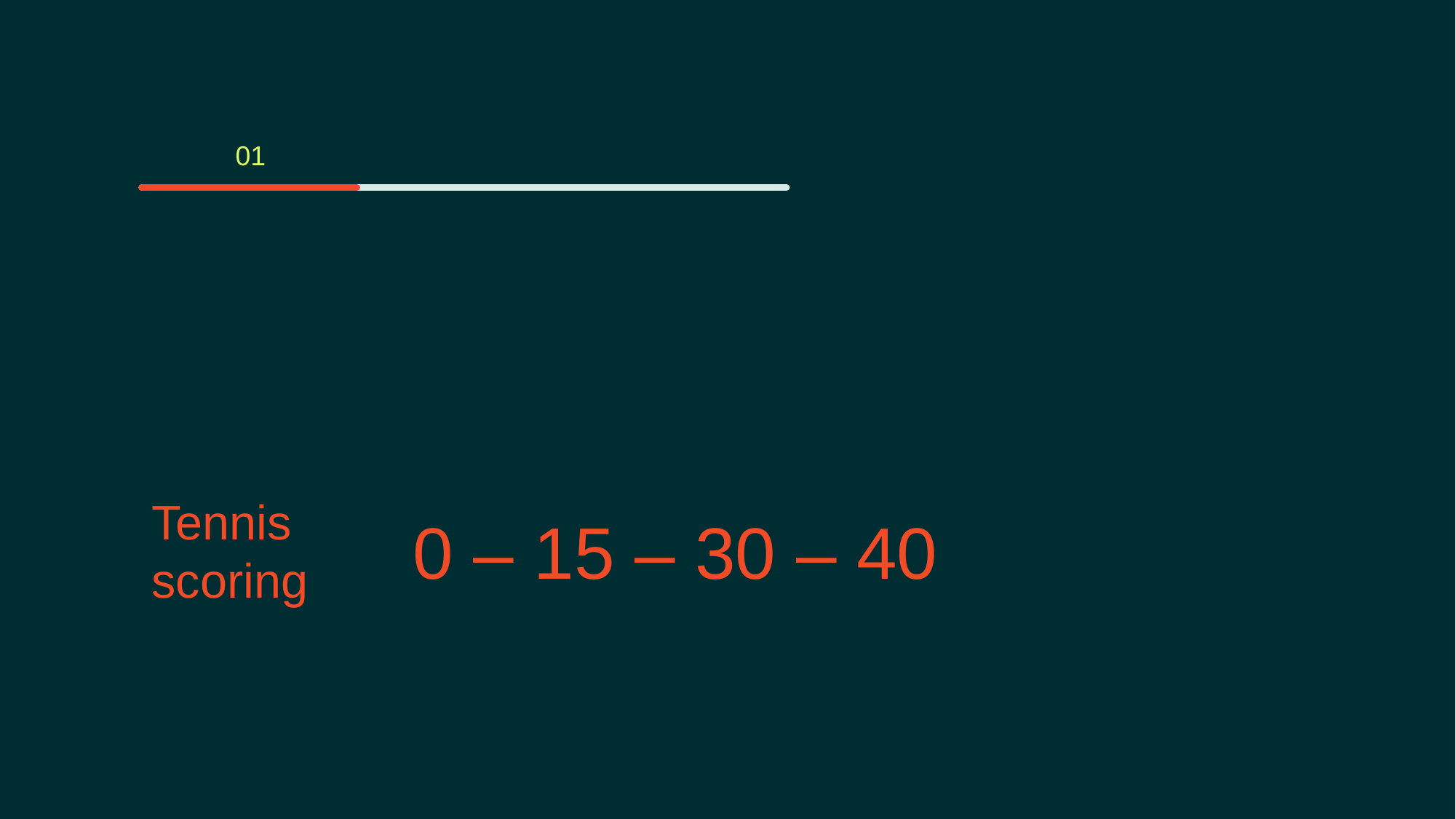

01
Tennis scoring
0 – 15 – 30 – 40